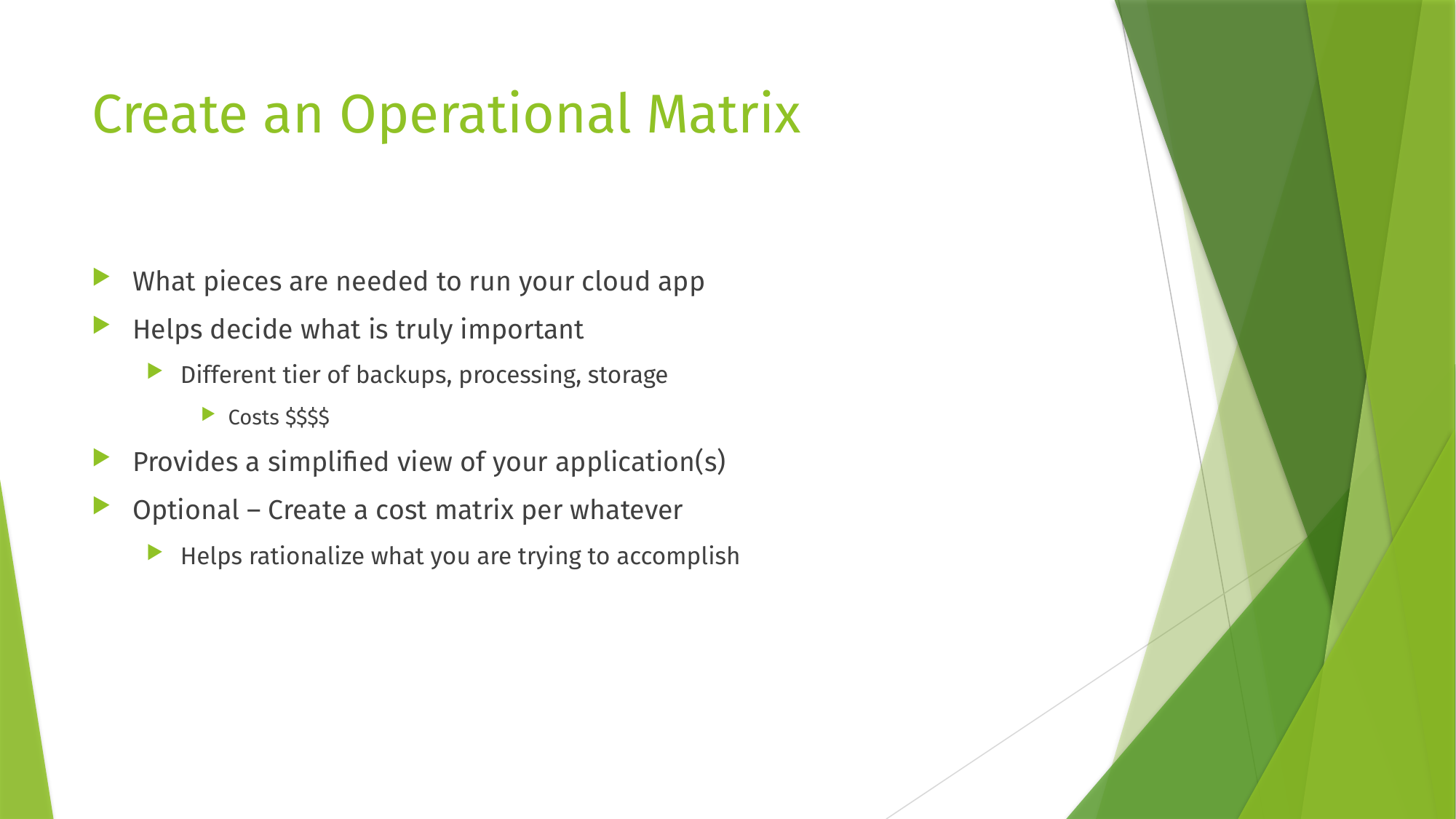

# Create an Operational Matrix
What pieces are needed to run your cloud app
Helps decide what is truly important
Different tier of backups, processing, storage
Costs $$$$
Provides a simplified view of your application(s)
Optional – Create a cost matrix per whatever
Helps rationalize what you are trying to accomplish